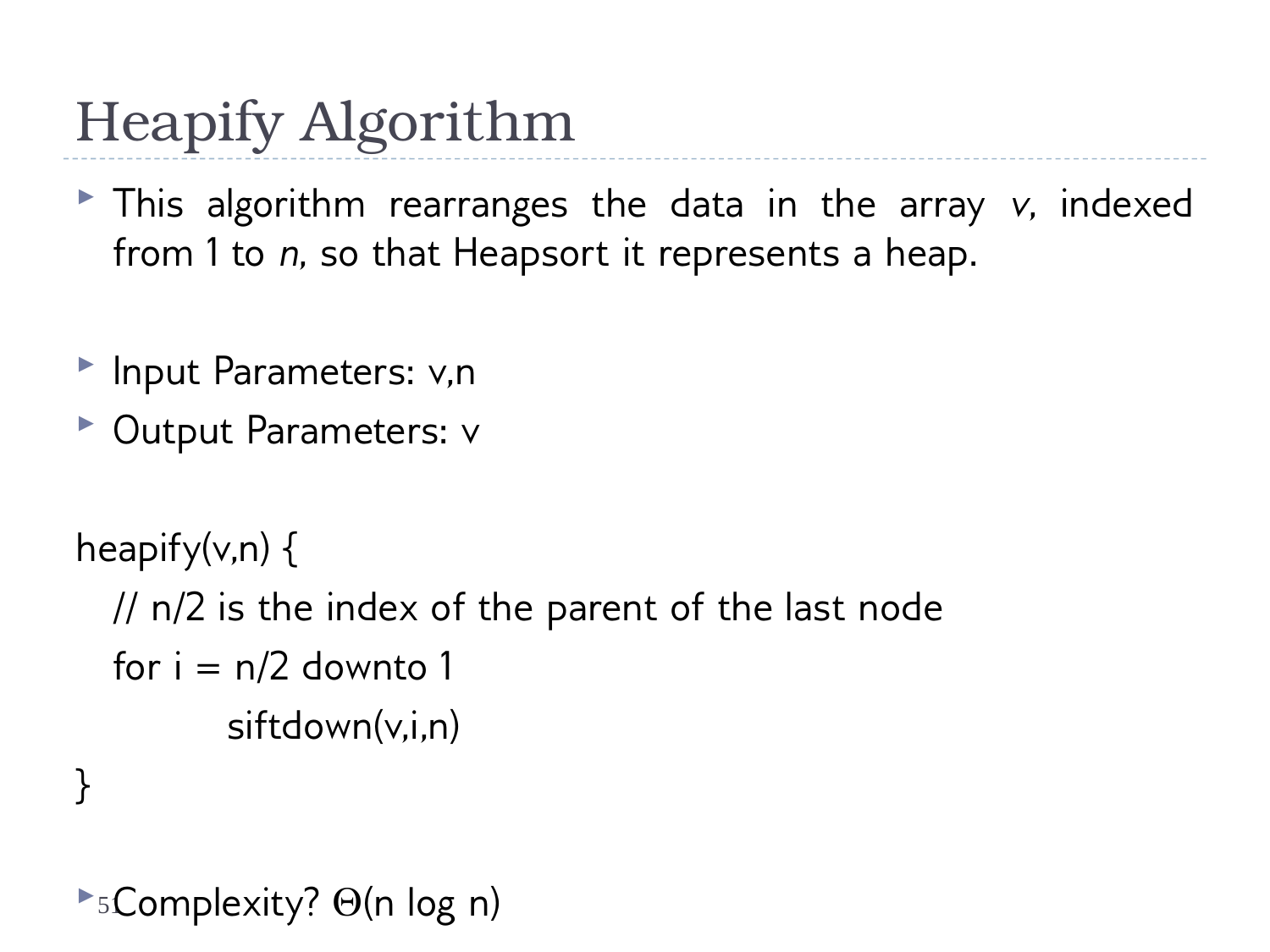

# Heapify Algorithm
This algorithm rearranges the data in the array v, indexed from 1 to n, so that Heapsort it represents a heap.

Input Parameters: v,n
Output Parameters: v

heapify(v,n) {
  	// n/2 is the index of the parent of the last node
  	for i = n/2 downto 1
    	siftdown(v,i,n)
}

Complexity? Θ(n log n)

51